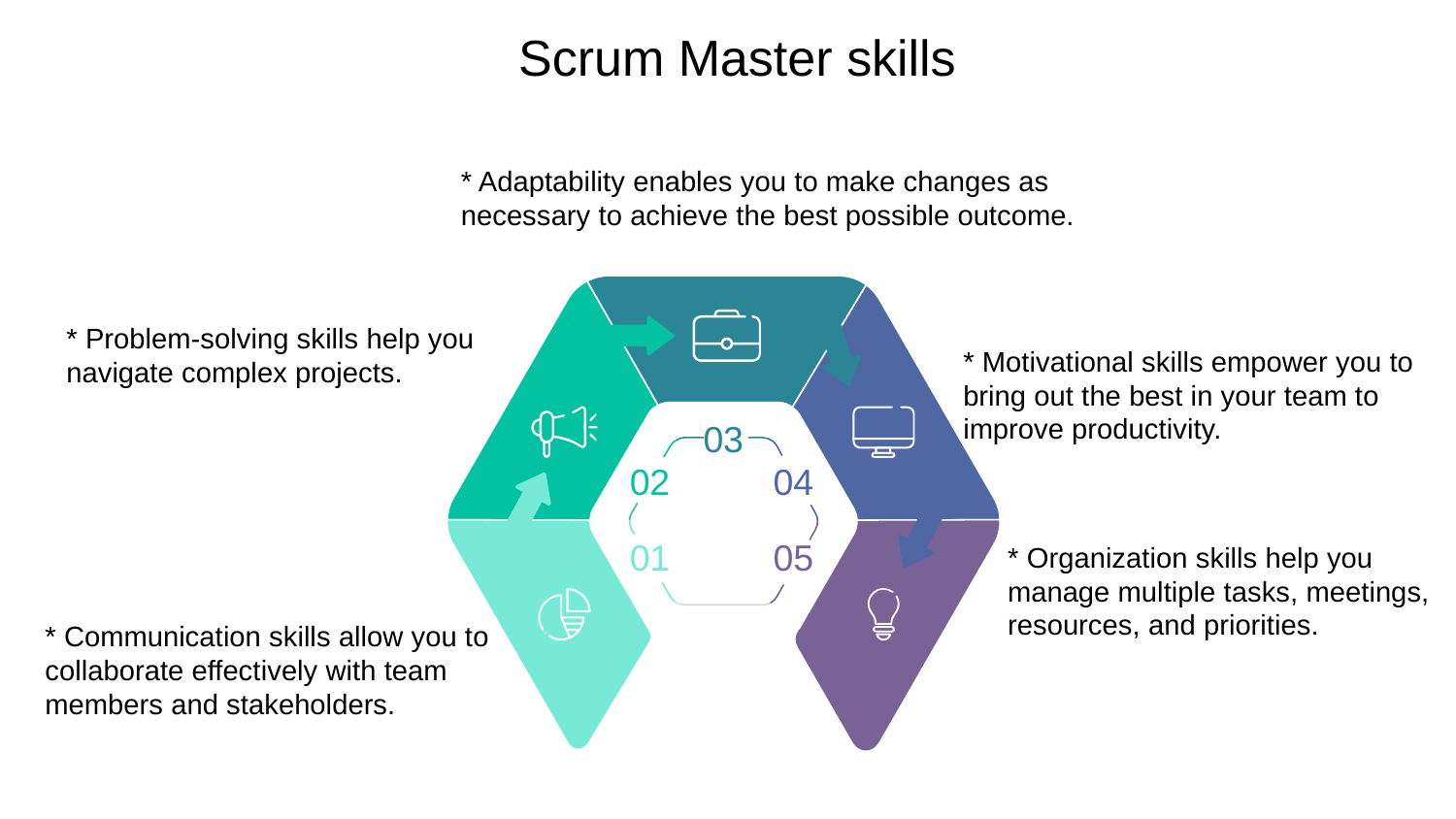

# Scrum Master skills
* Adaptability enables you to make changes as necessary to achieve the best possible outcome.

03
02
04
01
05
* Problem-solving skills help you navigate complex projects.
* Motivational skills empower you to bring out the best in your team to improve productivity.
* Organization skills help you manage multiple tasks, meetings, resources, and priorities.
* Communication skills allow you to collaborate effectively with team members and stakeholders.